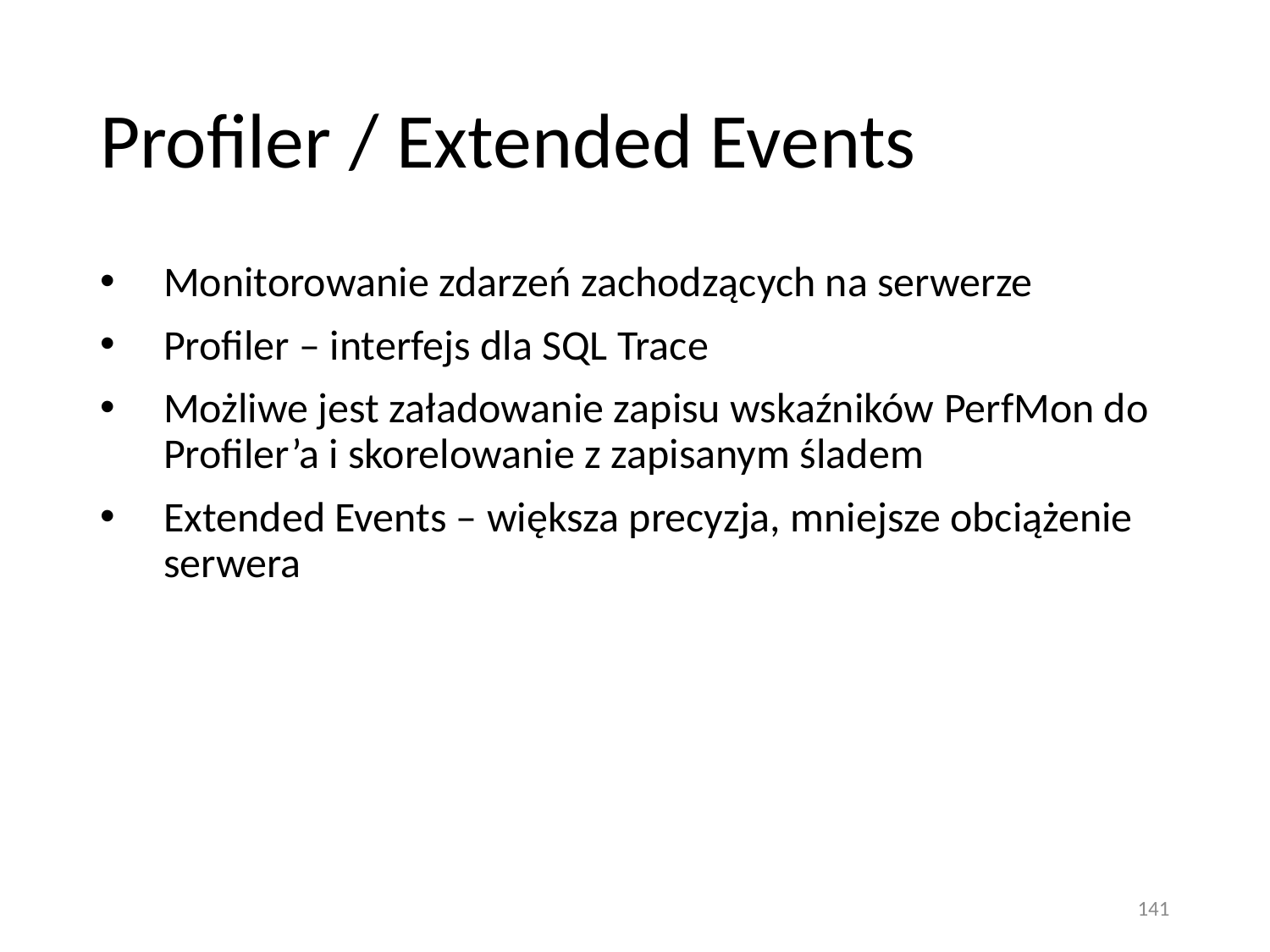

# Profiler / Extended Events
Monitorowanie zdarzeń zachodzących na serwerze
Profiler – interfejs dla SQL Trace
Możliwe jest załadowanie zapisu wskaźników PerfMon do Profiler’a i skorelowanie z zapisanym śladem
Extended Events – większa precyzja, mniejsze obciążenie serwera
141